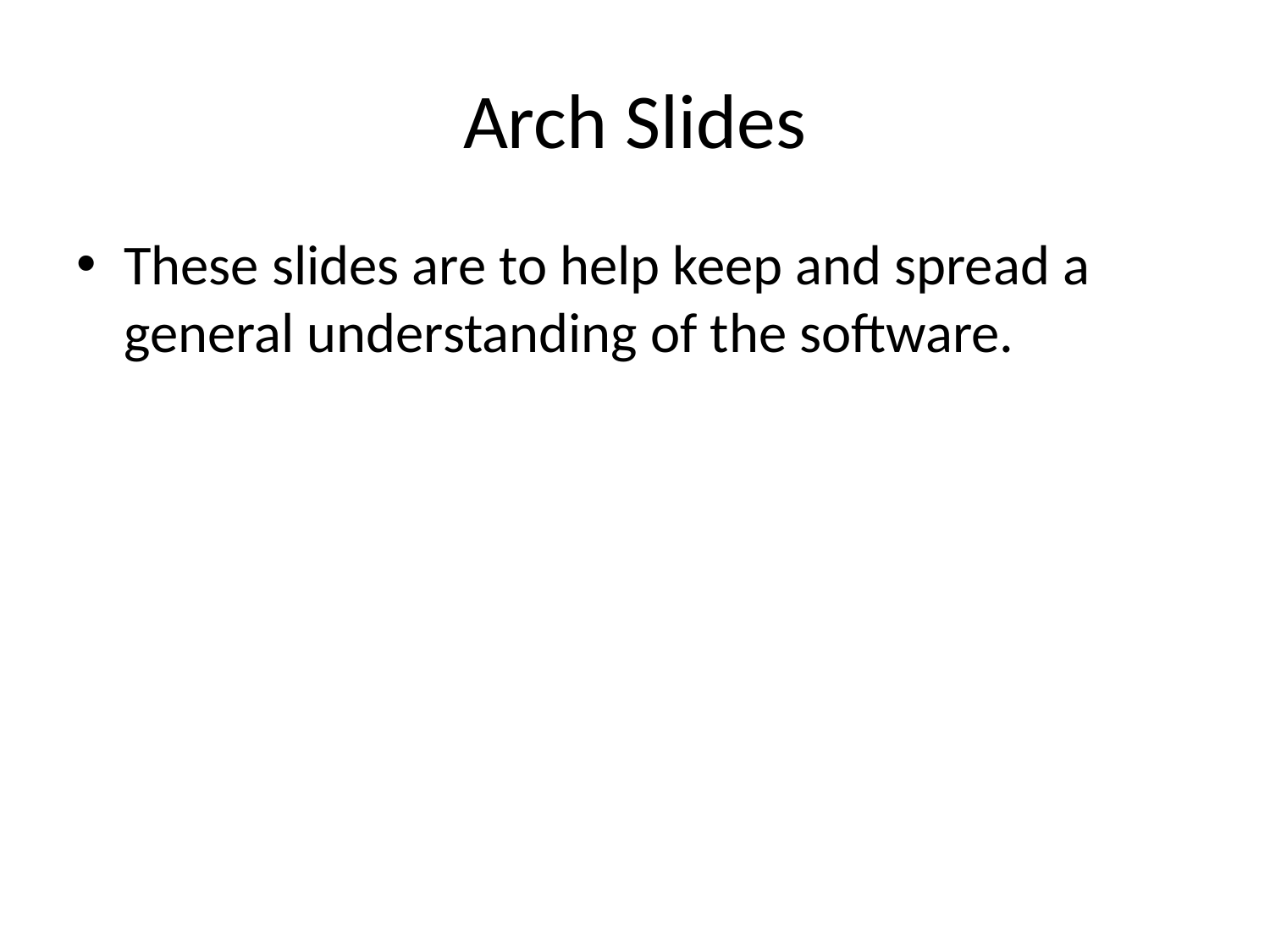

# Arch Slides
These slides are to help keep and spread a general understanding of the software.